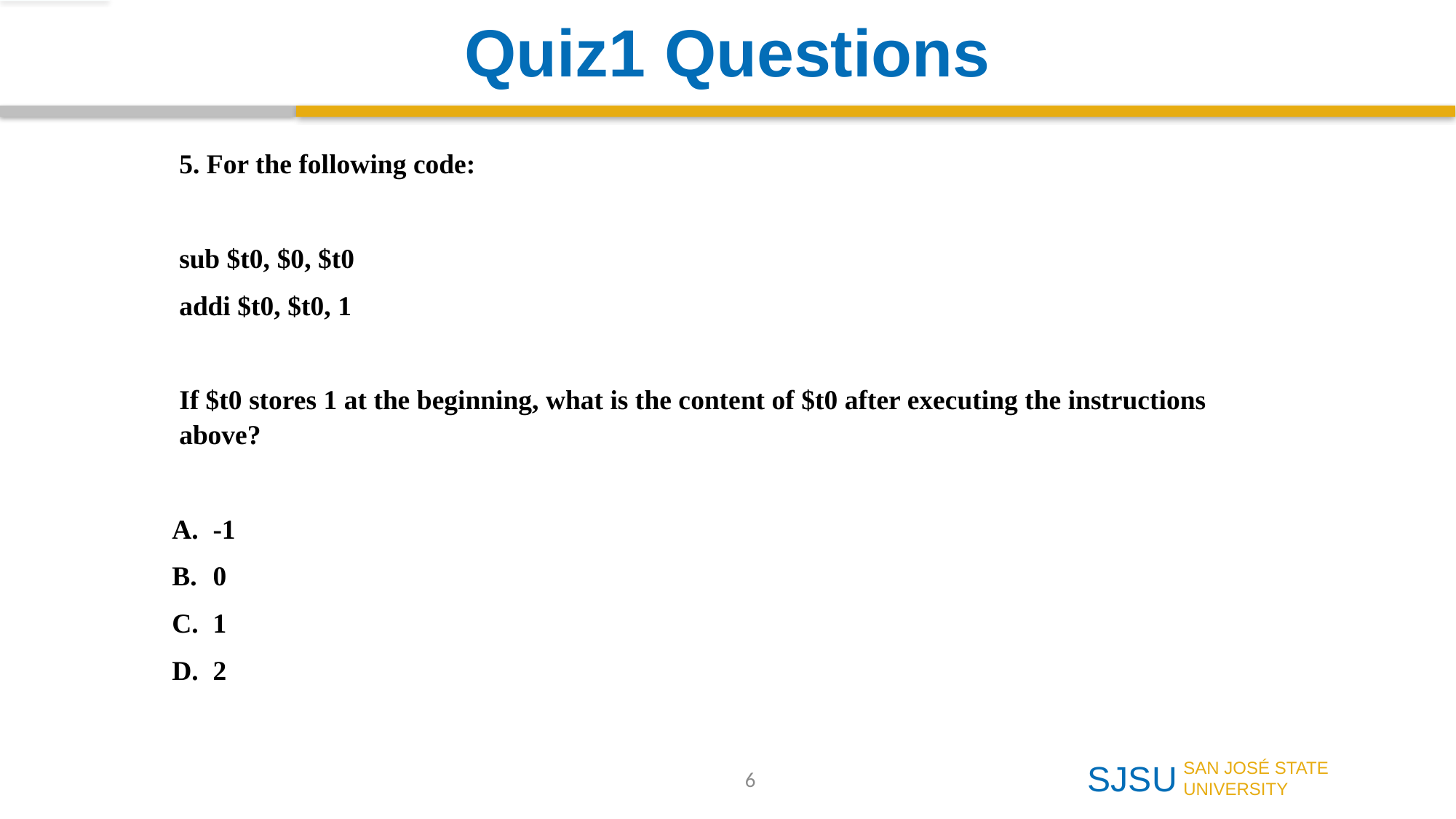

# Quiz1 Questions
5. For the following code:

sub $t0, $0, $t0
addi $t0, $t0, 1

If $t0 stores 1 at the beginning, what is the content of $t0 after executing the instructions above?

-1
0
1
2
6